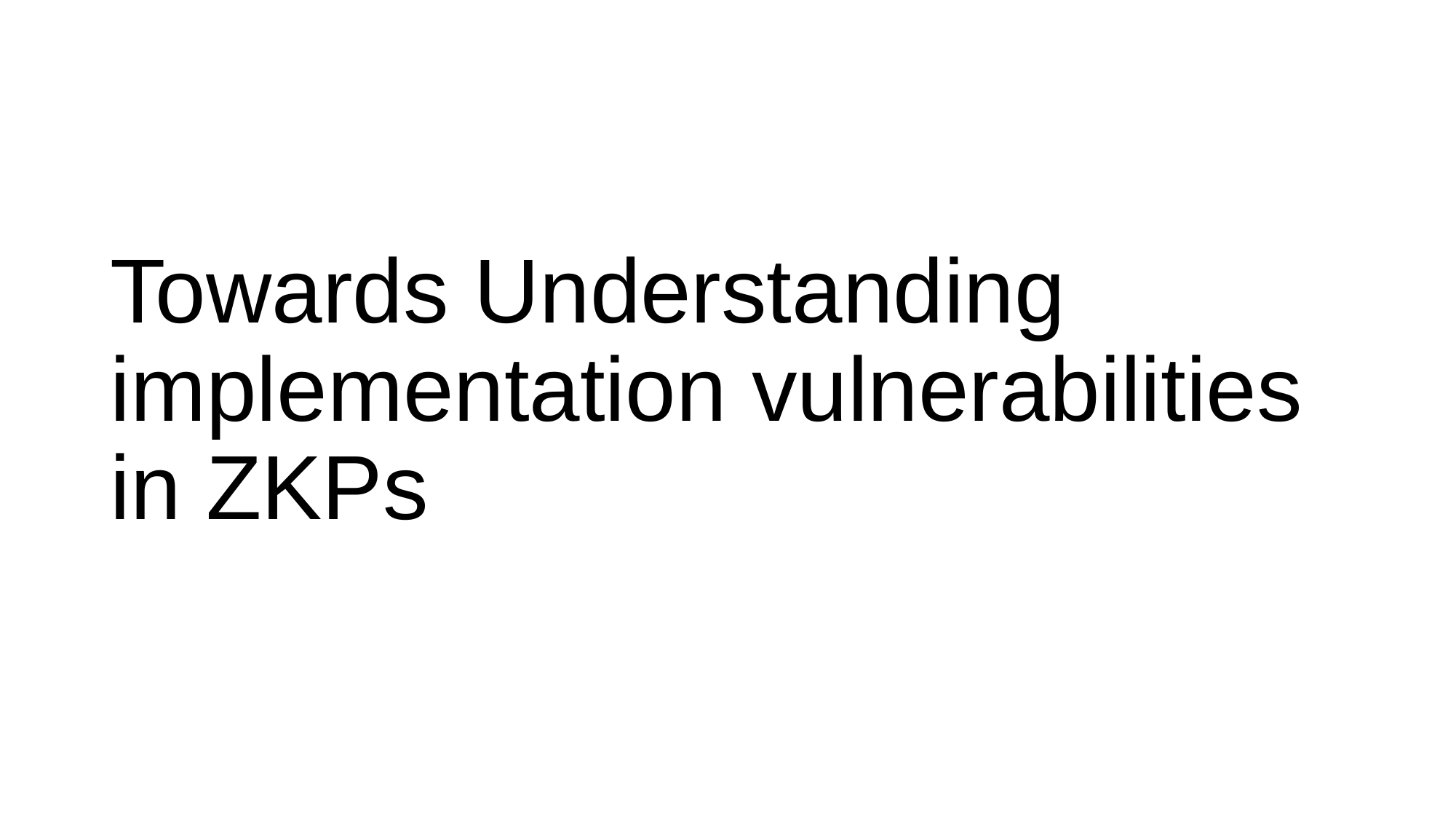

# Towards Understanding implementation vulnerabilities in ZKPs